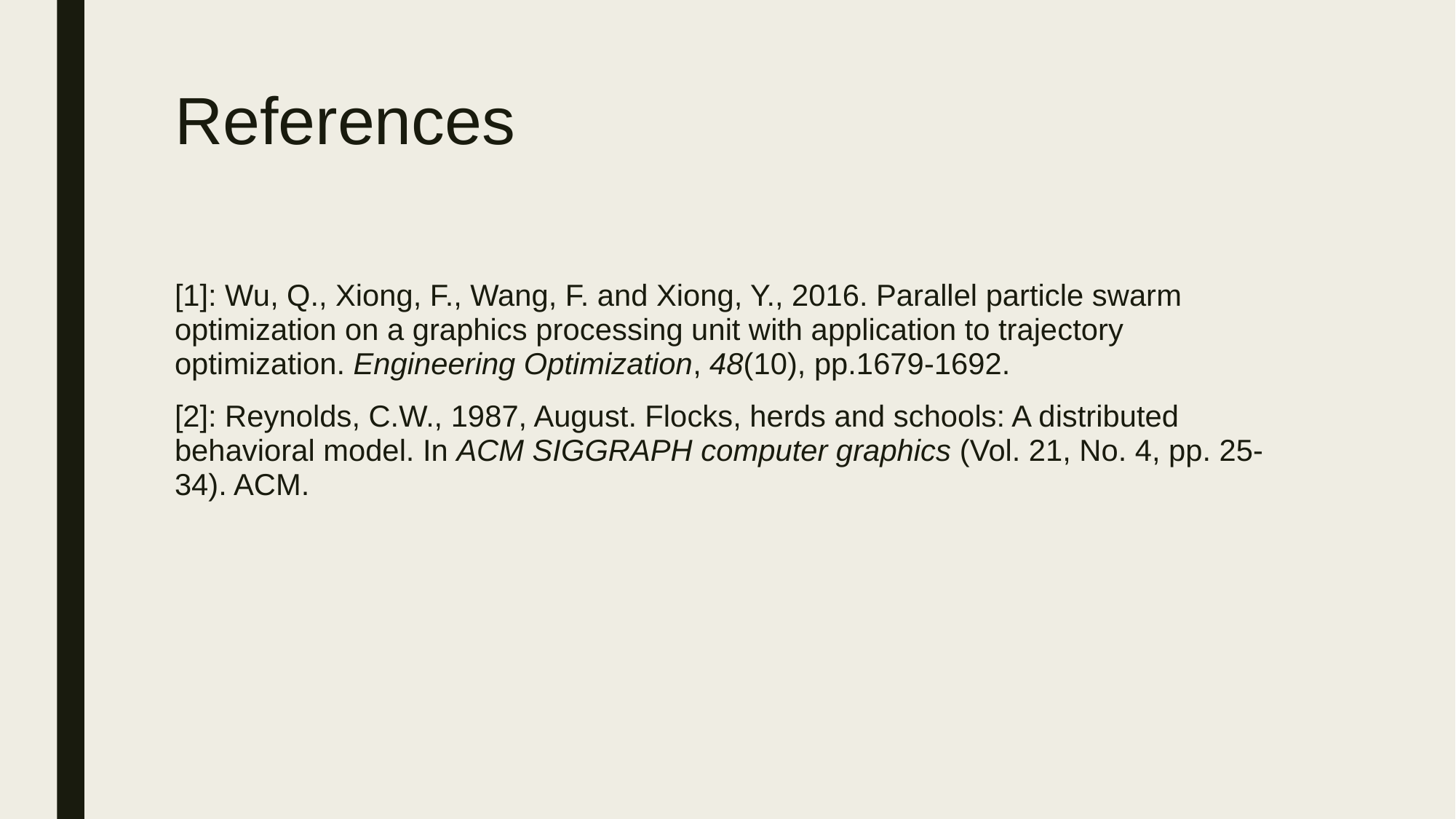

# References
[1]: Wu, Q., Xiong, F., Wang, F. and Xiong, Y., 2016. Parallel particle swarm optimization on a graphics processing unit with application to trajectory optimization. Engineering Optimization, 48(10), pp.1679-1692.
[2]: Reynolds, C.W., 1987, August. Flocks, herds and schools: A distributed behavioral model. In ACM SIGGRAPH computer graphics (Vol. 21, No. 4, pp. 25-34). ACM.